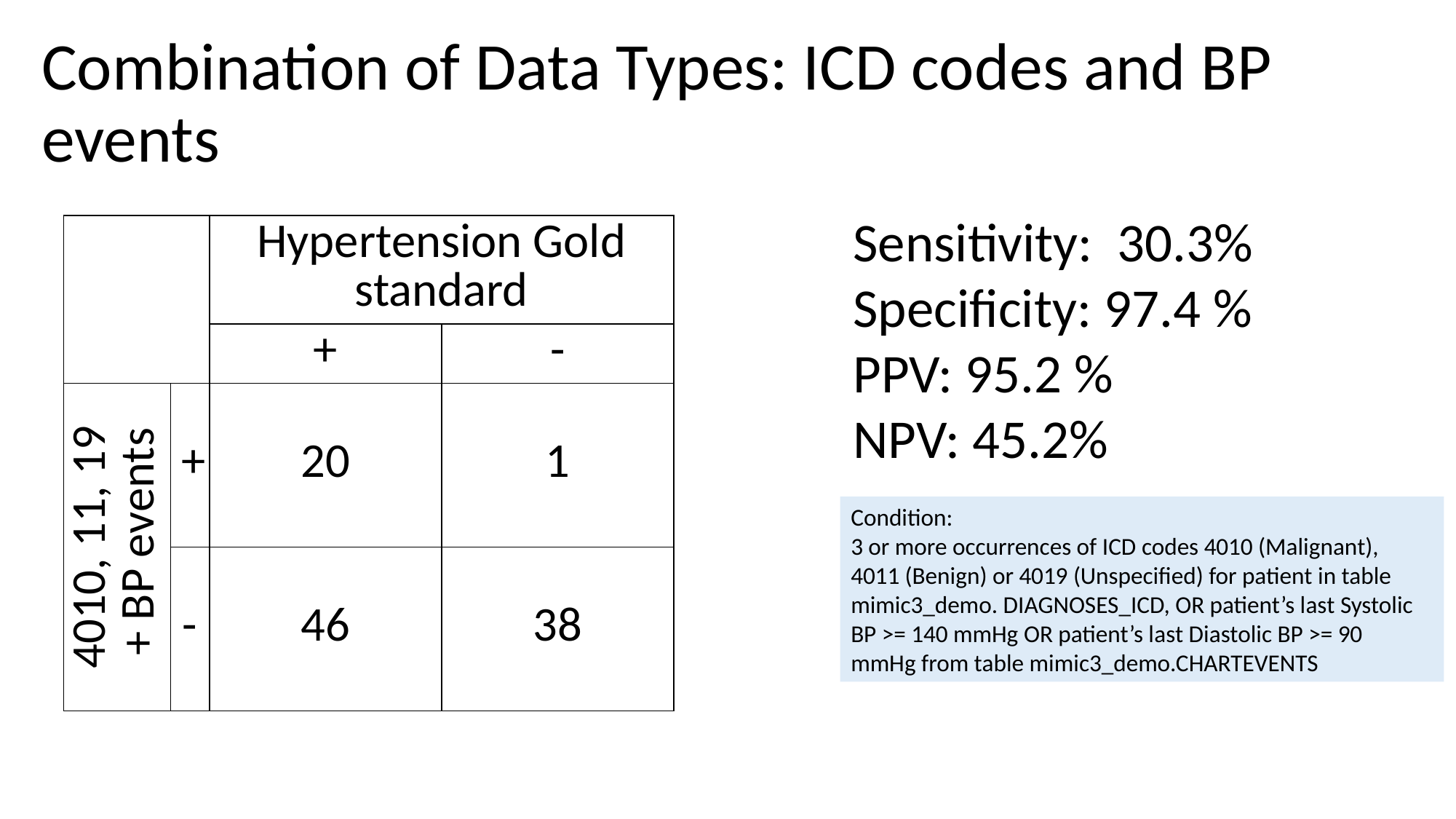

# Combination of Data Types: ICD codes and BP events
Sensitivity:  30.3%
Specificity: 97.4 %
PPV: 95.2 %
NPV: 45.2%
|  |  | Hypertension Gold standard |  |
| --- | --- | --- | --- |
|  |  | + | - |
| 4010, 11, 19 + BP events | + | 20 | 1 |
|  | - | 46 | 38 |
Condition:
3 or more occurrences of ICD codes 4010 (Malignant), 4011 (Benign) or 4019 (Unspecified) for patient in table mimic3_demo. DIAGNOSES_ICD, OR patient’s last Systolic BP >= 140 mmHg OR patient’s last Diastolic BP >= 90 mmHg from table mimic3_demo.CHARTEVENTS